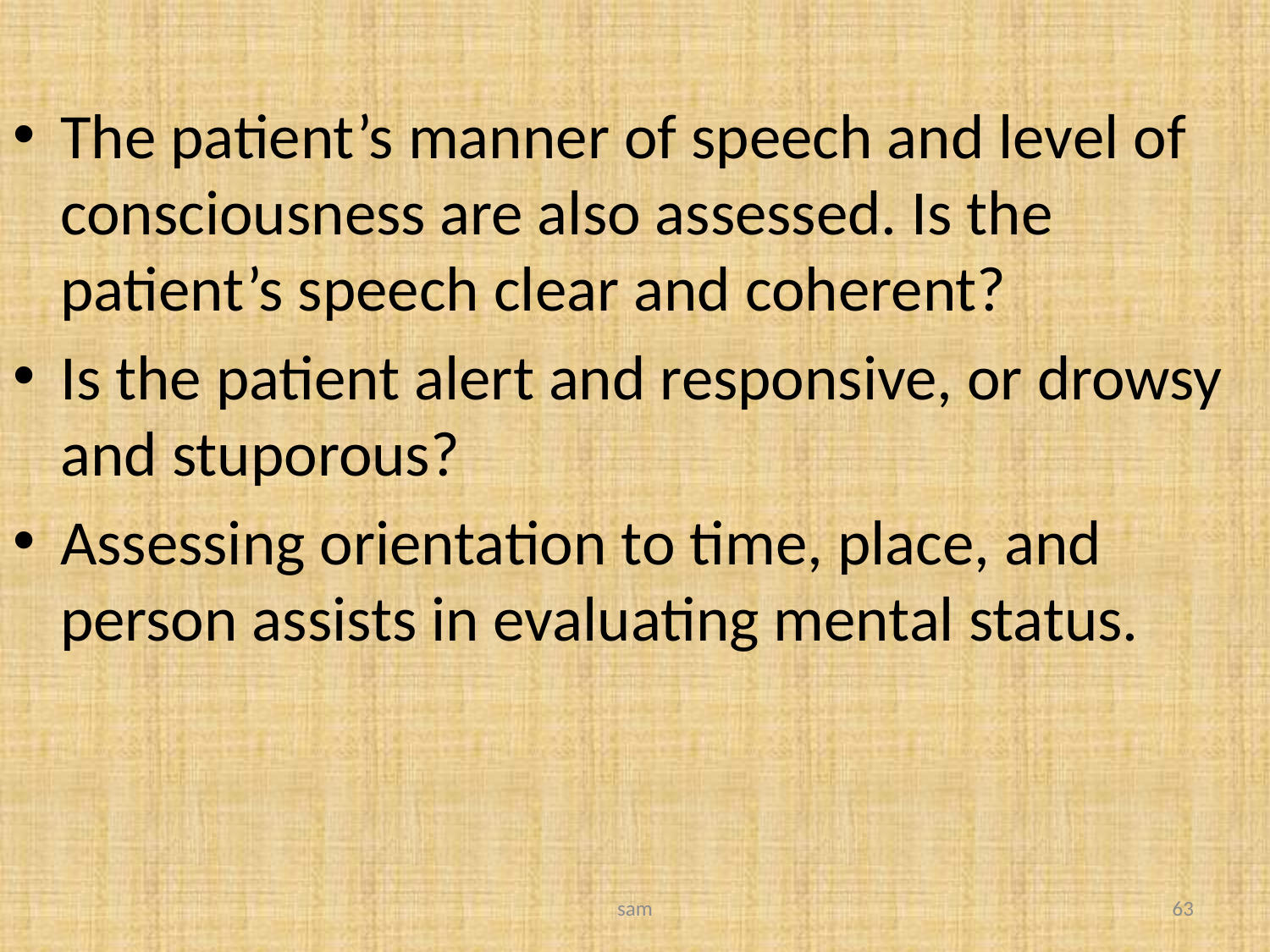

The patient’s manner of speech and level of consciousness are also assessed. Is the patient’s speech clear and coherent?
Is the patient alert and responsive, or drowsy and stuporous?
Assessing orientation to time, place, and person assists in evaluating mental status.
sam
63